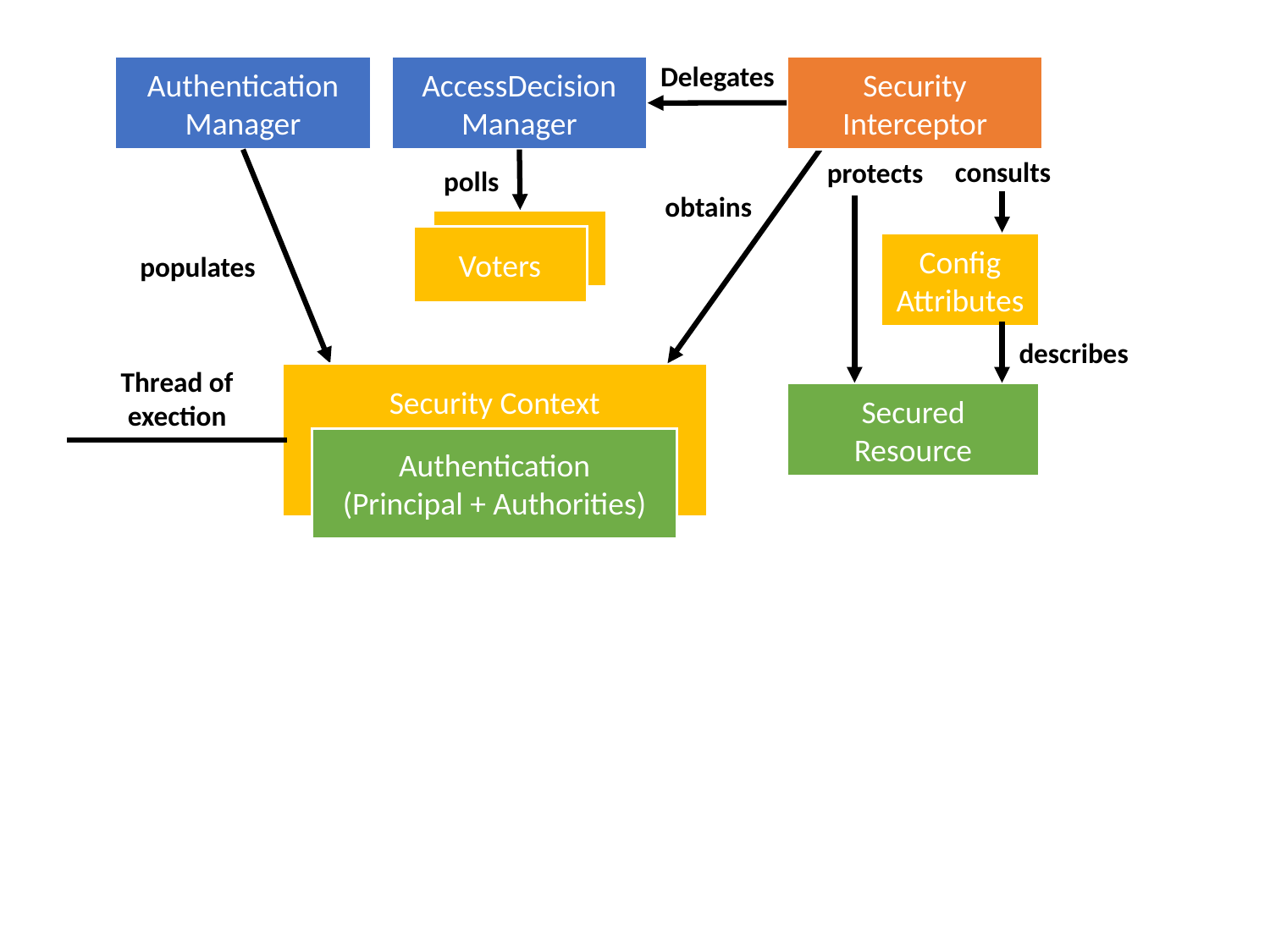

Delegates
Security Interceptor
Authentication
Manager
AccessDecision
Manager
consults
protects
polls
obtains

Voters
Config
Attributes
populates
describes
Thread of exection
Security Context

Secured Resource
Authentication
(Principal + Authorities)